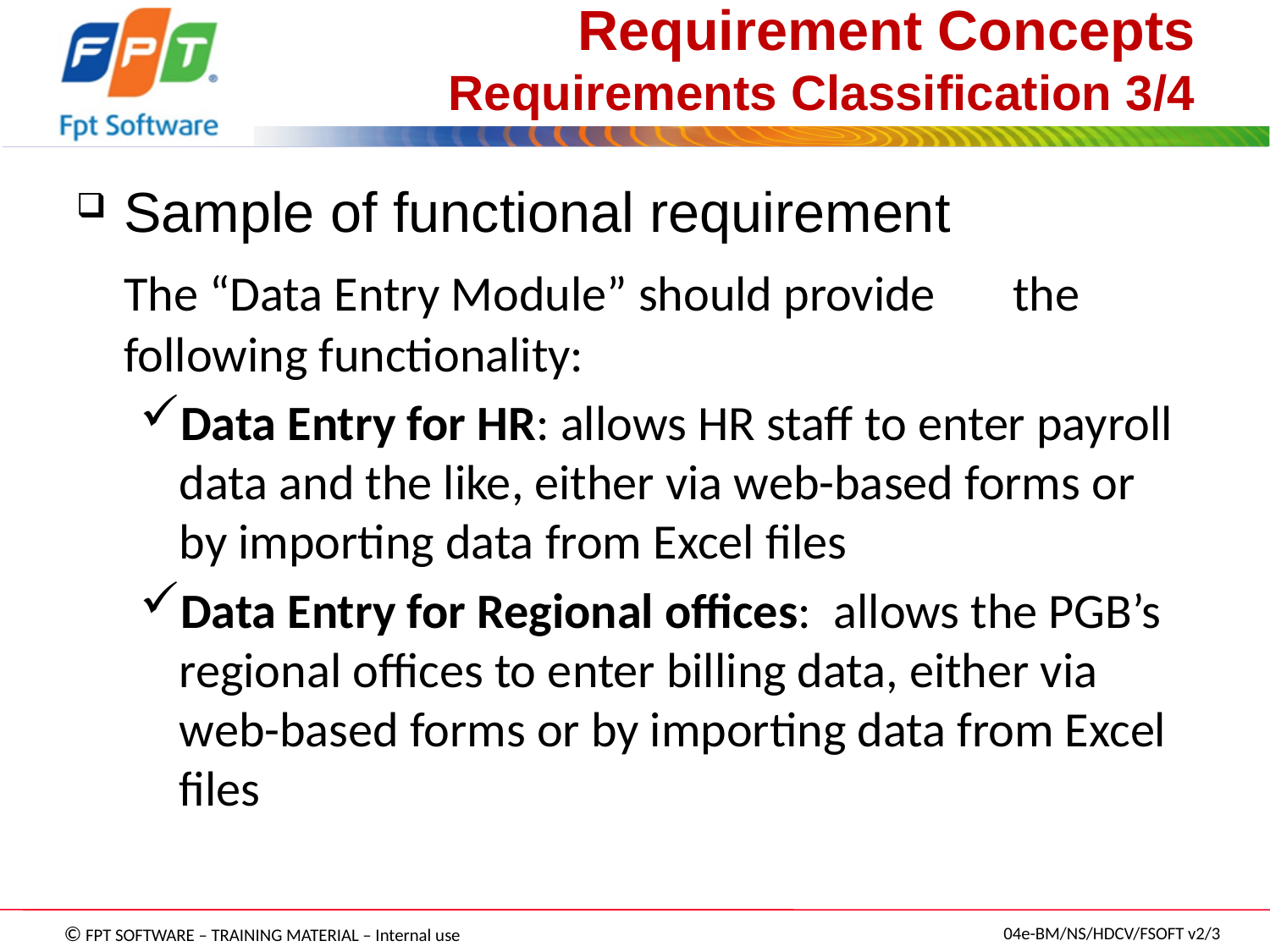

# Requirement Concepts Requirements Classification 3/4
Sample of functional requirement
	The “Data Entry Module” should provide 	the following functionality:
Data Entry for HR: allows HR staff to enter payroll data and the like, either via web-based forms or by importing data from Excel files
Data Entry for Regional offices:  allows the PGB’s regional offices to enter billing data, either via web-based forms or by importing data from Excel files